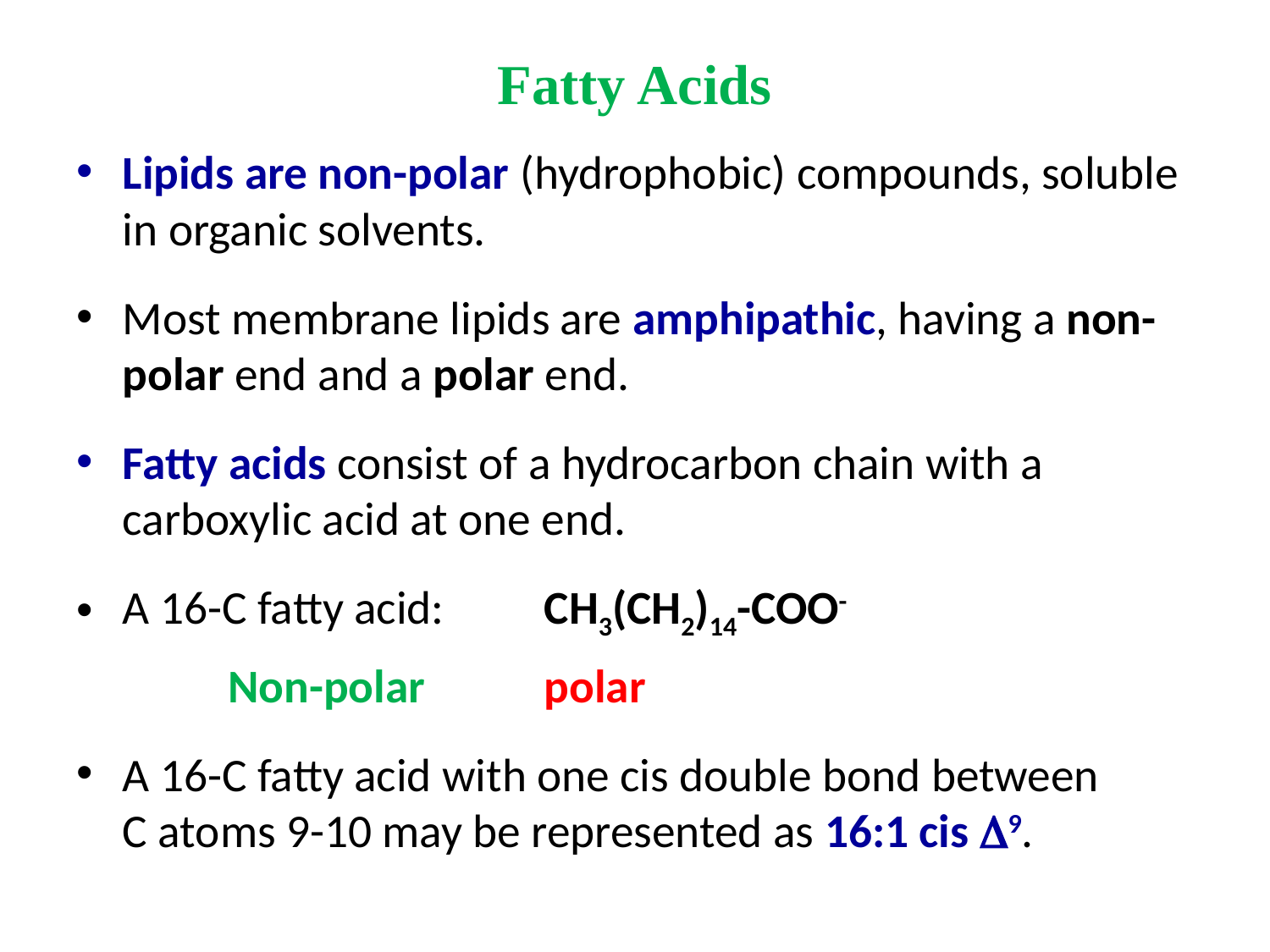

# Fatty Acids
Lipids are non-polar (hydrophobic) compounds, soluble in organic solvents.
Most membrane lipids are amphipathic, having a non-polar end and a polar end.
Fatty acids consist of a hydrocarbon chain with a carboxylic acid at one end.
A 16-C fatty acid: 	CH3(CH2)14-COO-
     				Non-polar  	polar
A 16-C fatty acid with one cis double bond between       C atoms 9-10 may be represented as 16:1 cis Δ9.